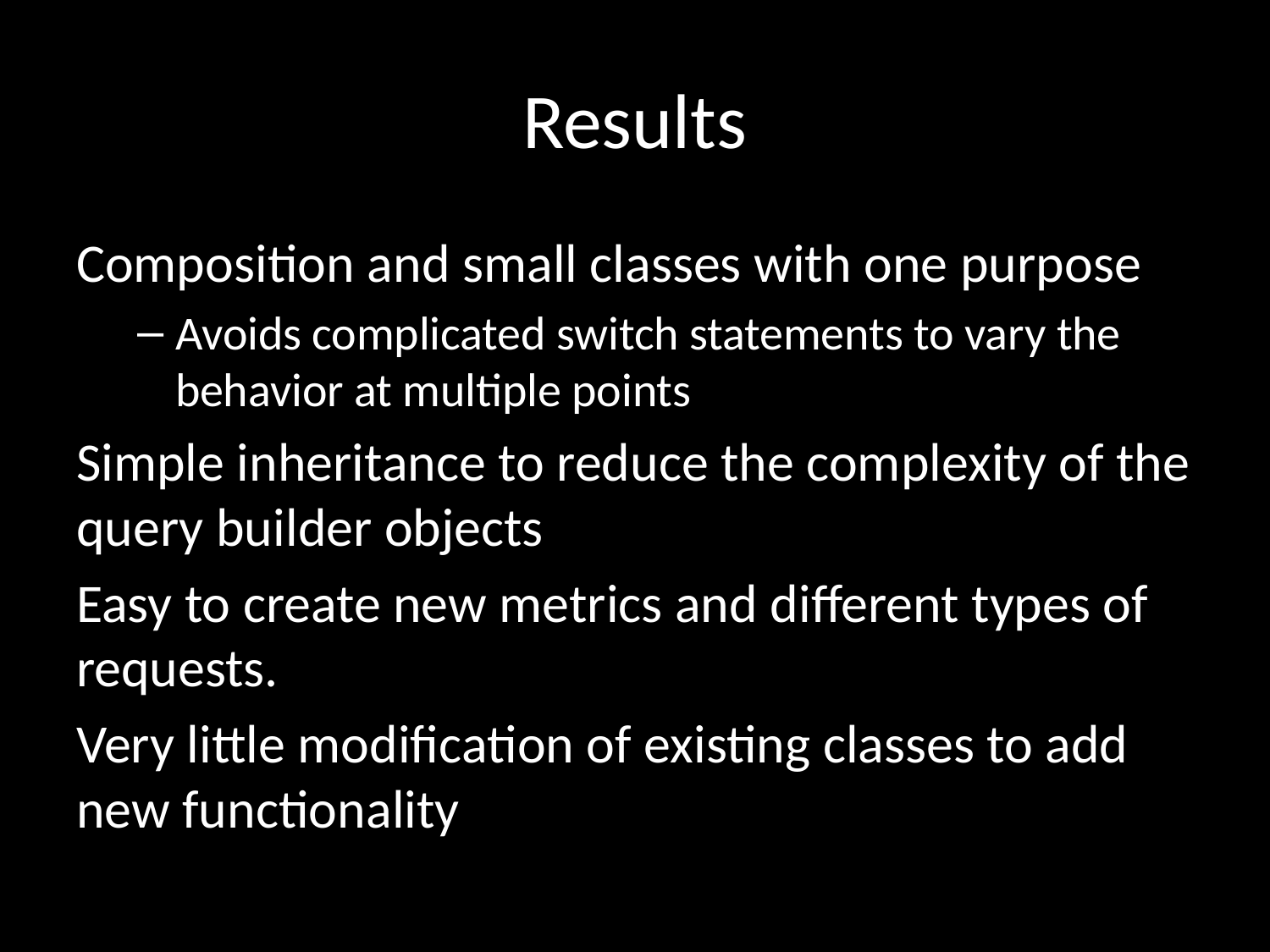

# Results
Composition and small classes with one purpose
Avoids complicated switch statements to vary the behavior at multiple points
Simple inheritance to reduce the complexity of the query builder objects
Easy to create new metrics and different types of requests.
Very little modification of existing classes to add new functionality